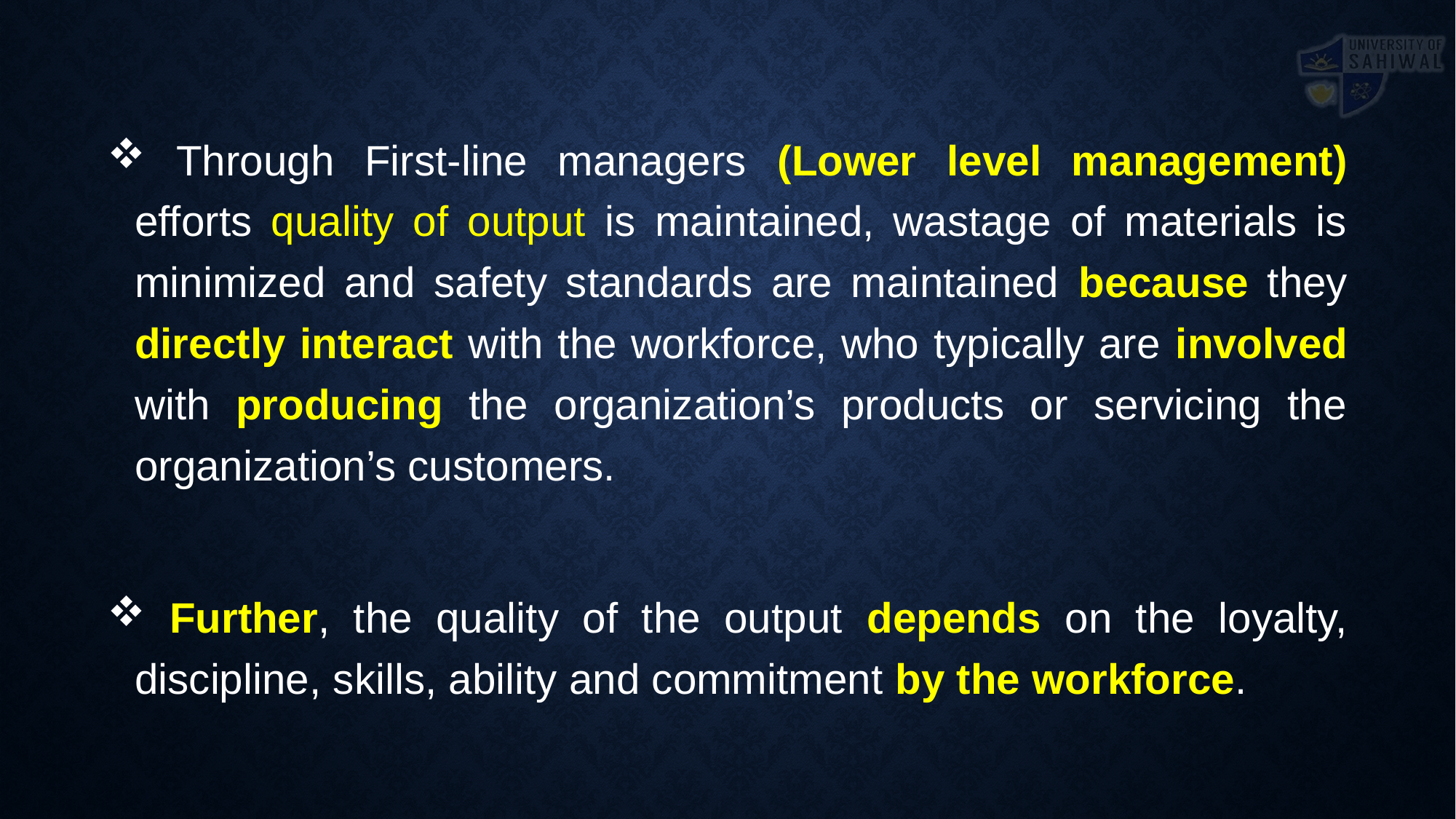

Through First-line managers (Lower level management) efforts quality of output is maintained, wastage of materials is minimized and safety standards are maintained because they directly interact with the workforce, who typically are involved with producing the organization’s products or servicing the organization’s customers.

 Further, the quality of the output depends on the loyalty, discipline, skills, ability and commitment by the workforce.